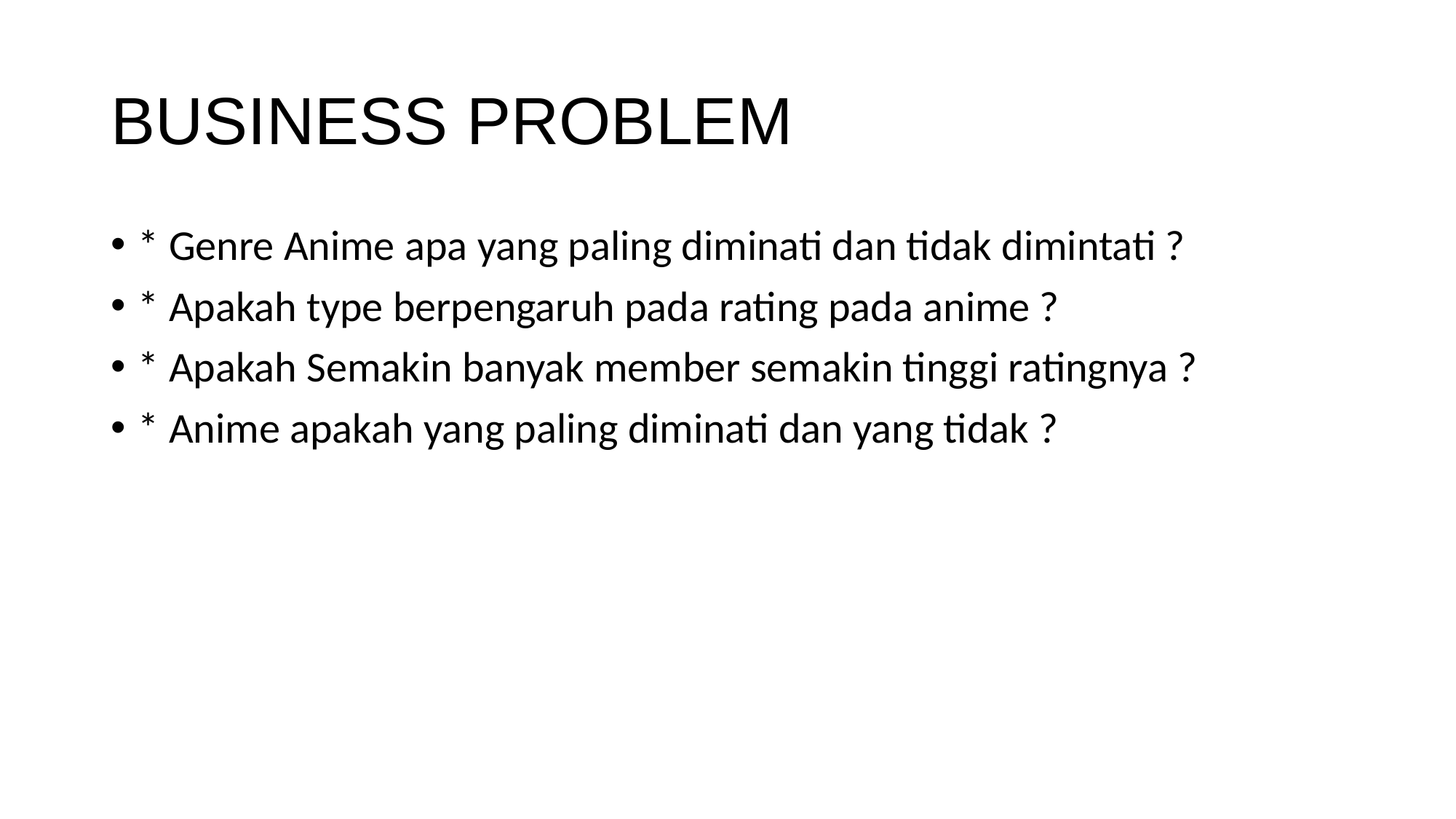

# BUSINESS PROBLEM
* Genre Anime apa yang paling diminati dan tidak dimintati ?
* Apakah type berpengaruh pada rating pada anime ?
* Apakah Semakin banyak member semakin tinggi ratingnya ?
* Anime apakah yang paling diminati dan yang tidak ?